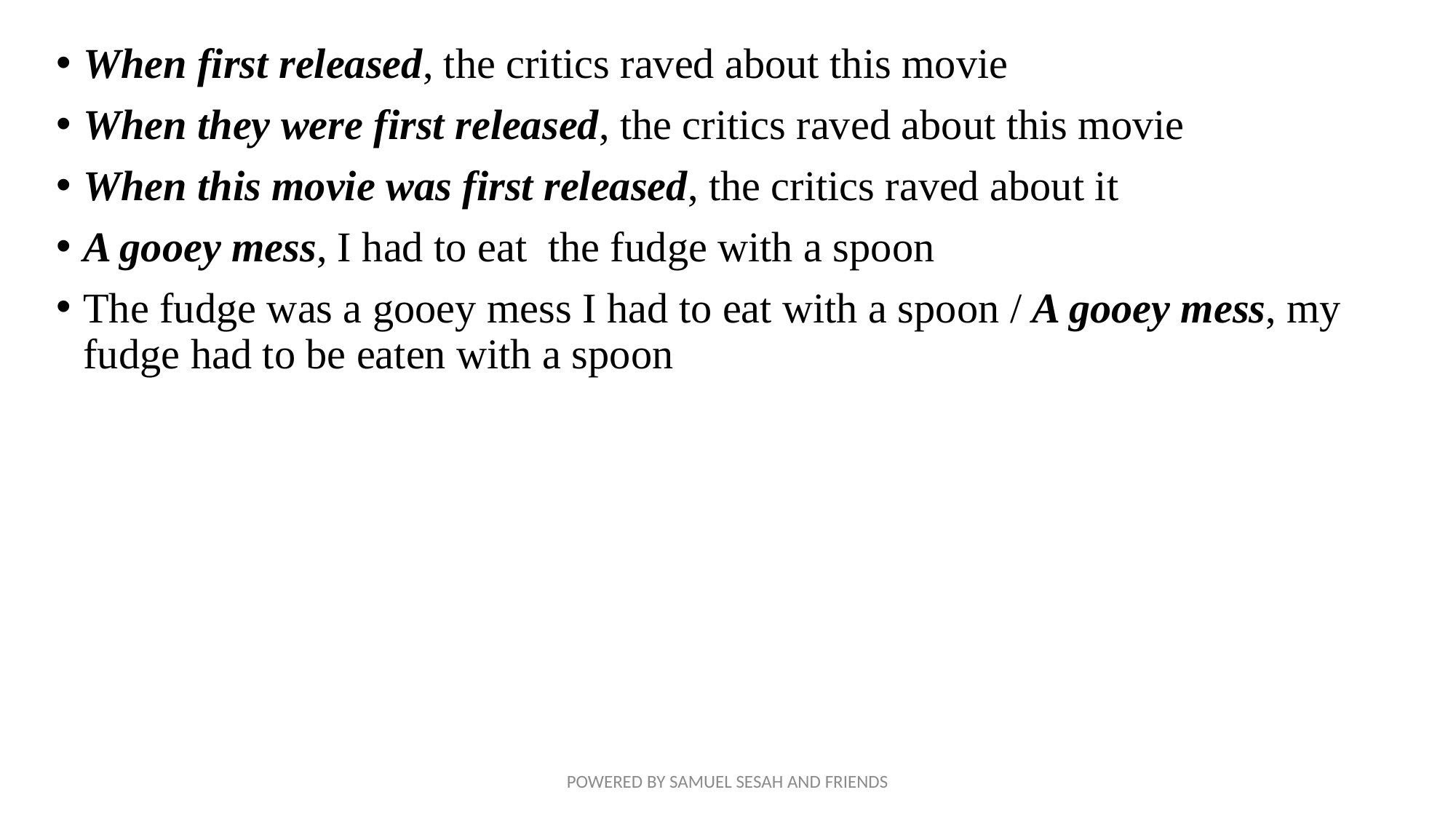

When first released, the critics raved about this movie
When they were first released, the critics raved about this movie
When this movie was first released, the critics raved about it
A gooey mess, I had to eat  the fudge with a spoon
The fudge was a gooey mess I had to eat with a spoon / A gooey mess, my fudge had to be eaten with a spoon
POWERED BY SAMUEL SESAH AND FRIENDS